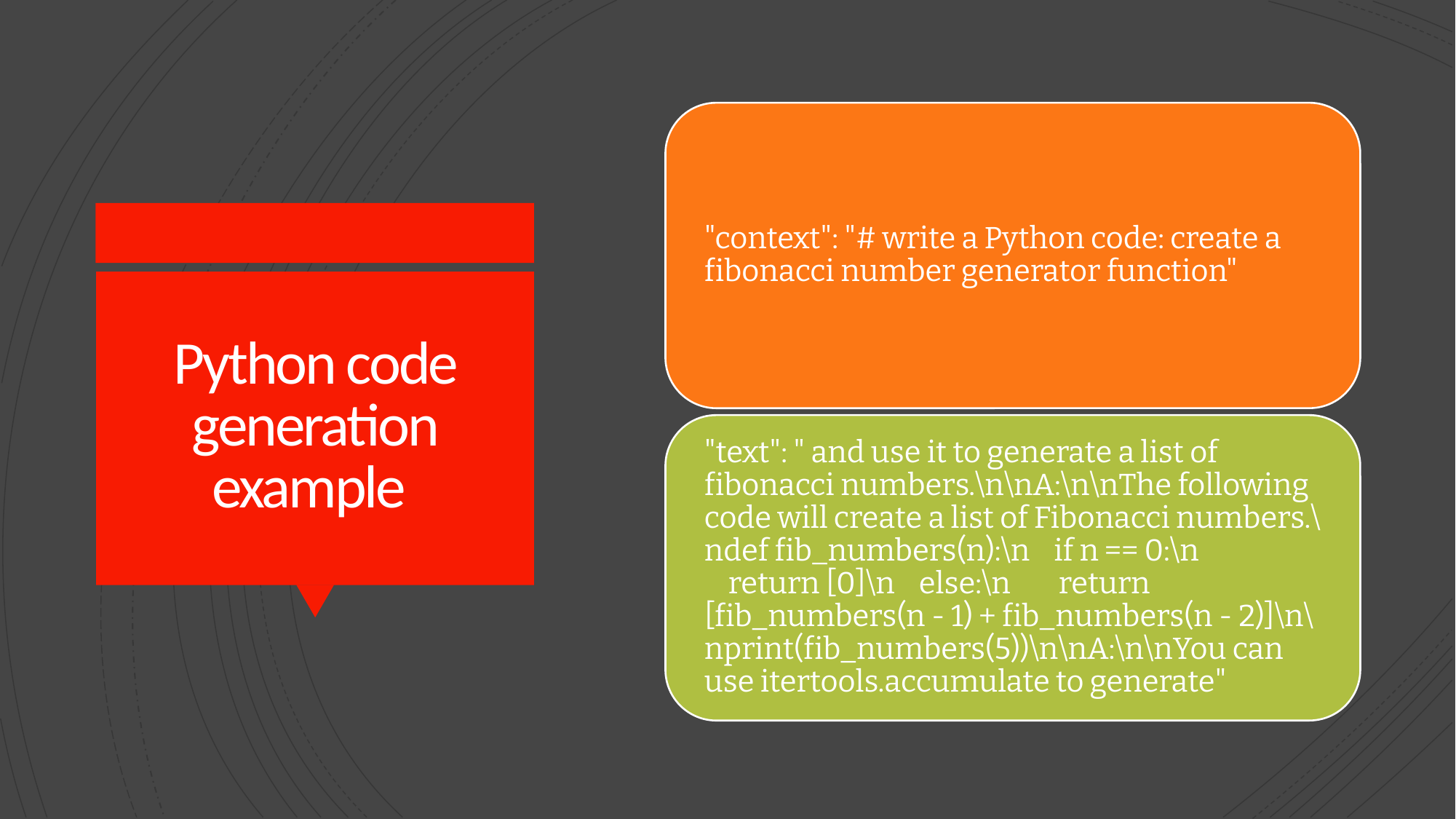

"context": "# write a Python code: create a fibonacci number generator function"
"text": " and use it to generate a list of fibonacci numbers.\n\nA:\n\nThe following code will create a list of Fibonacci numbers.\ndef fib_numbers(n):\n    if n == 0:\n        return [0]\n    else:\n        return [fib_numbers(n - 1) + fib_numbers(n - 2)]\n\nprint(fib_numbers(5))\n\nA:\n\nYou can use itertools.accumulate to generate"
# Python code generation example